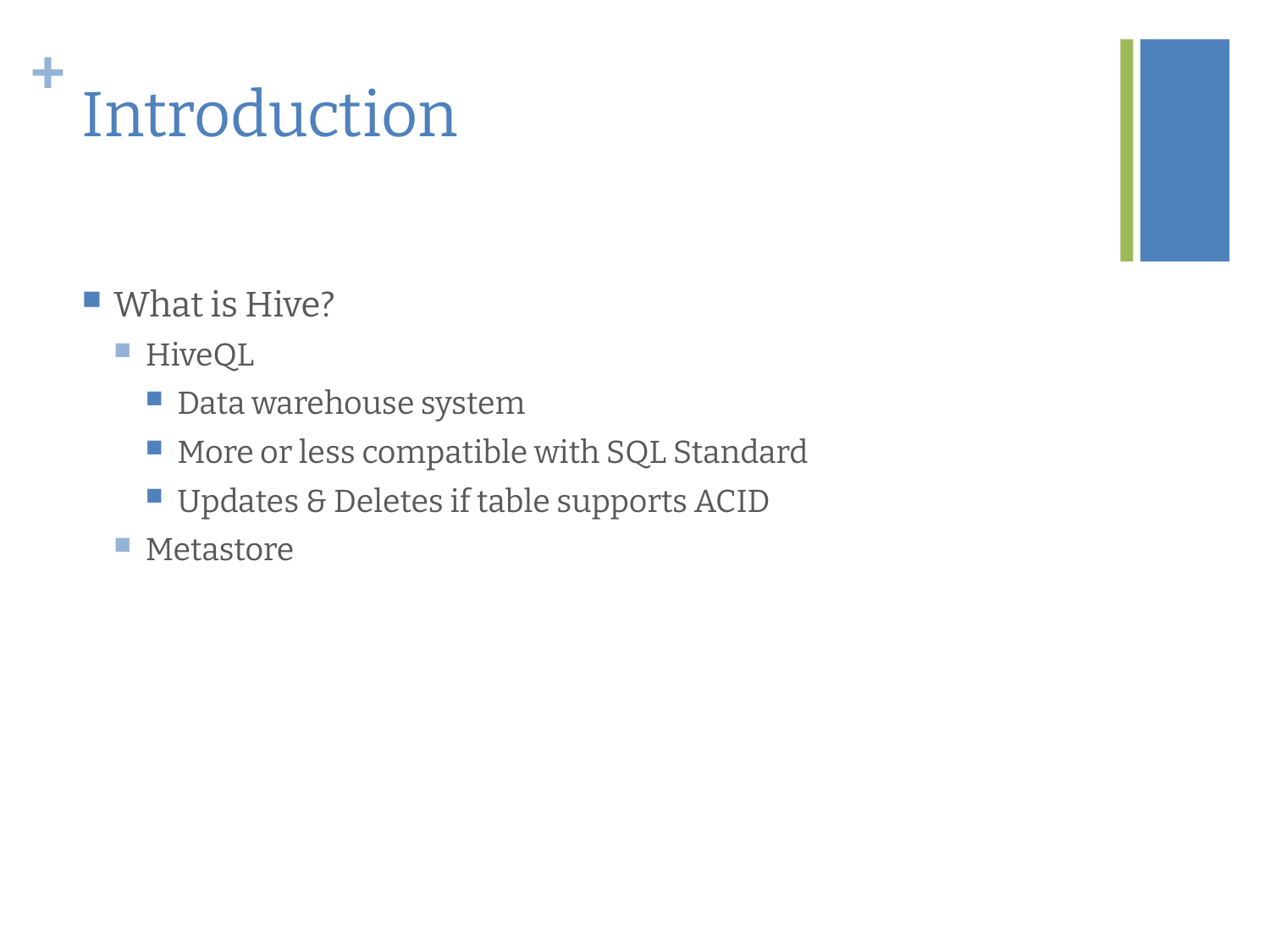

# Introduction
What is Hive?
HiveQL
Data warehouse system
More or less compatible with SQL Standard
Updates & Deletes if table supports ACID
Metastore